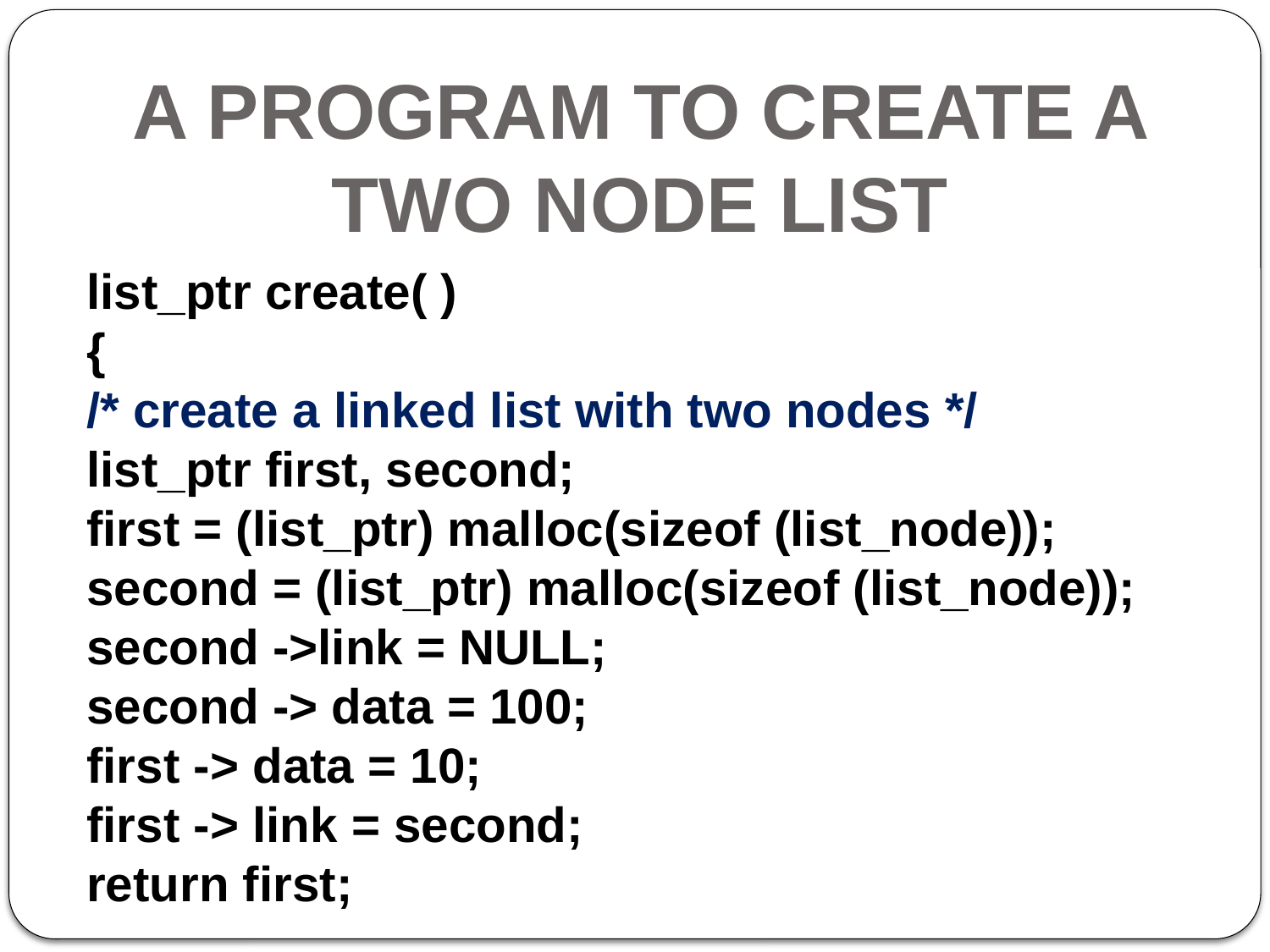

A PROGRAM TO CREATE A TWO NODE LIST
list_ptr create( )
{
/* create a linked list with two nodes */
list_ptr first, second;
first = (list_ptr) malloc(sizeof (list_node));
second = (list_ptr) malloc(sizeof (list_node));
second ->link = NULL;
second -> data = 100;
first -> data = 10;
first -> link = second;
return first;